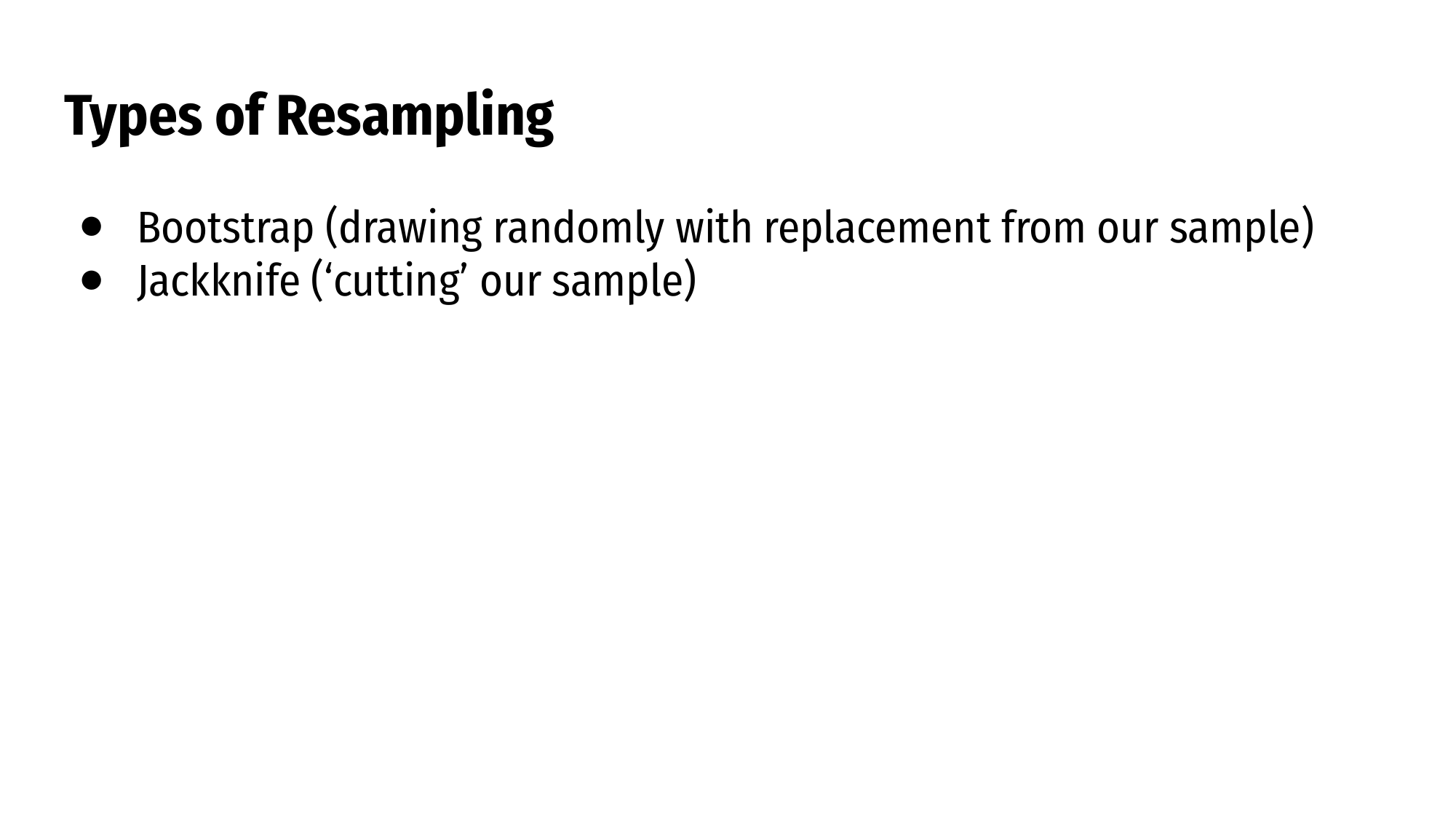

# Types of Resampling
Bootstrap (drawing randomly with replacement from our sample)
Jackknife (‘cutting’ our sample)